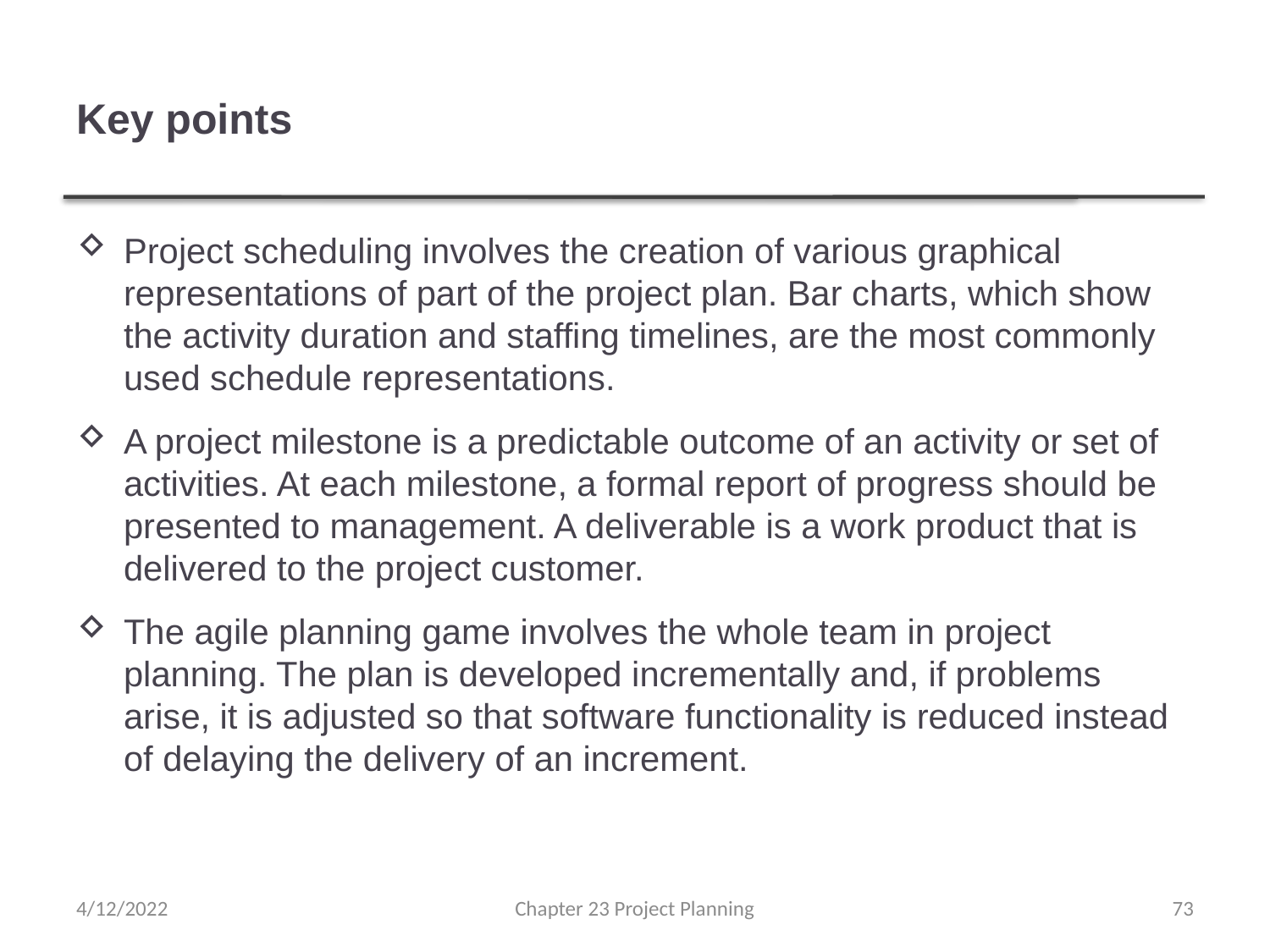

# Key points
Project scheduling involves the creation of various graphical representations of part of the project plan. Bar charts, which show the activity duration and staffing timelines, are the most commonly used schedule representations.
A project milestone is a predictable outcome of an activity or set of activities. At each milestone, a formal report of progress should be presented to management. A deliverable is a work product that is delivered to the project customer.
The agile planning game involves the whole team in project planning. The plan is developed incrementally and, if problems arise, it is adjusted so that software functionality is reduced instead of delaying the delivery of an increment.

4/12/2022
Chapter 23 Project Planning
73